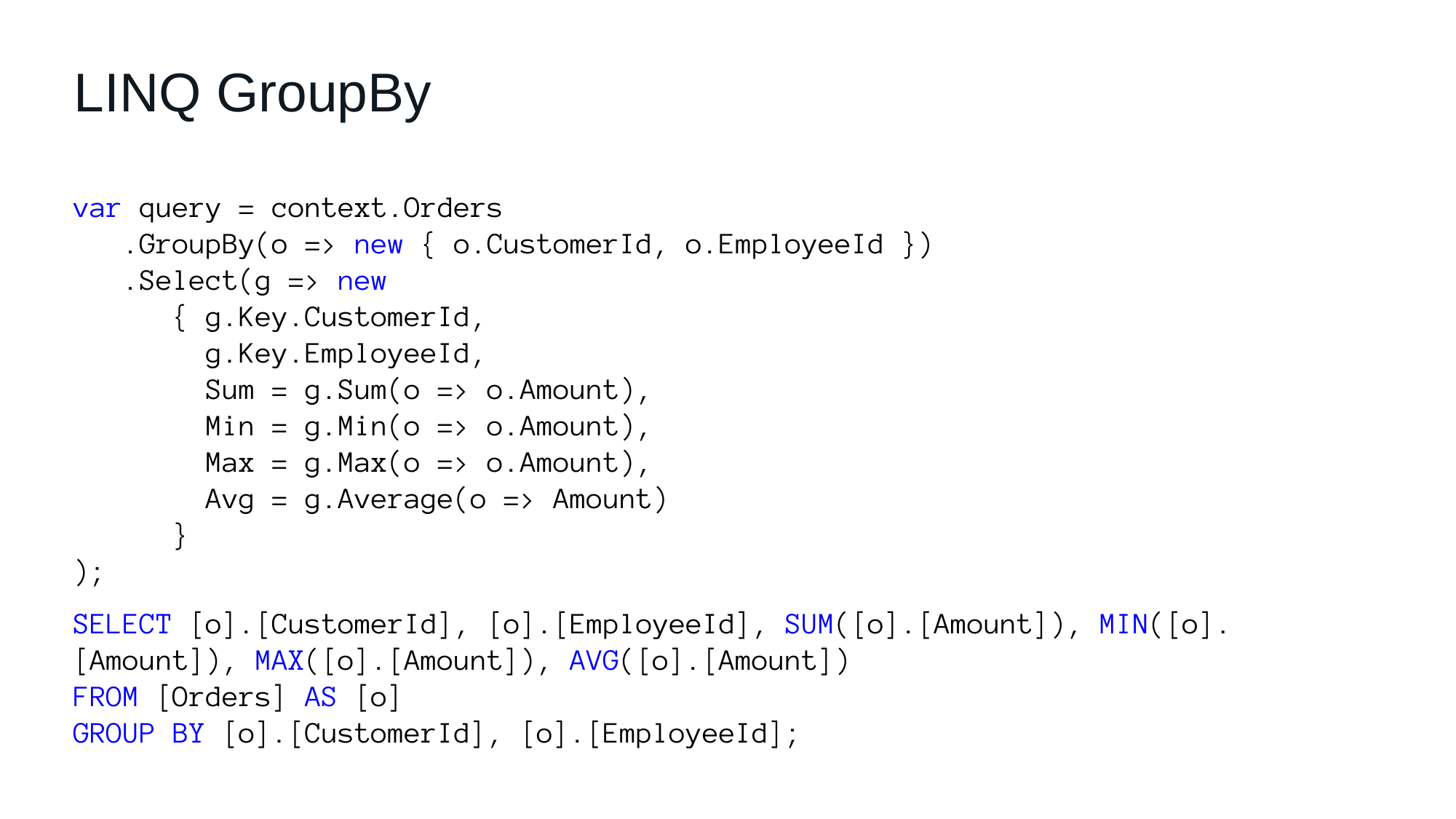

# LINQ GroupBy
var query = context.Orders
   .GroupBy(o => new { o.CustomerId, o.EmployeeId })
   .Select(g => new
      { g.Key.CustomerId,
        g.Key.EmployeeId,
        Sum = g.Sum(o => o.Amount),
        Min = g.Min(o => o.Amount),
        Max = g.Max(o => o.Amount),
        Avg = g.Average(o => Amount)
      }
);
SELECT [o].[CustomerId], [o].[EmployeeId], SUM([o].[Amount]), MIN([o].[Amount]), MAX([o].[Amount]), AVG([o].[Amount])
FROM [Orders] AS [o]
GROUP BY [o].[CustomerId], [o].[EmployeeId];